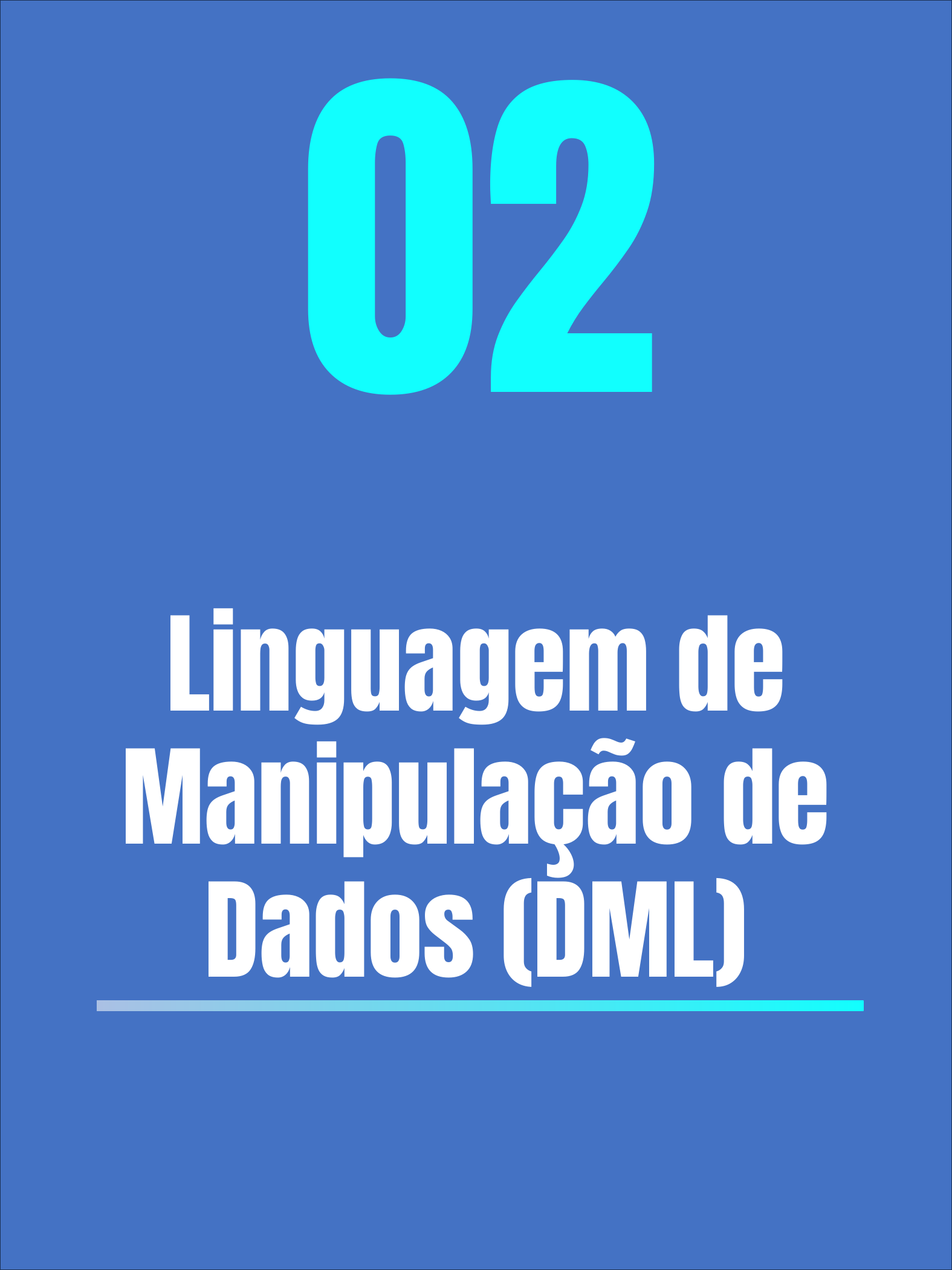

02
Linguagem de Manipulação de Dados (DML)

SQL Mastery - Julio Okuda
7